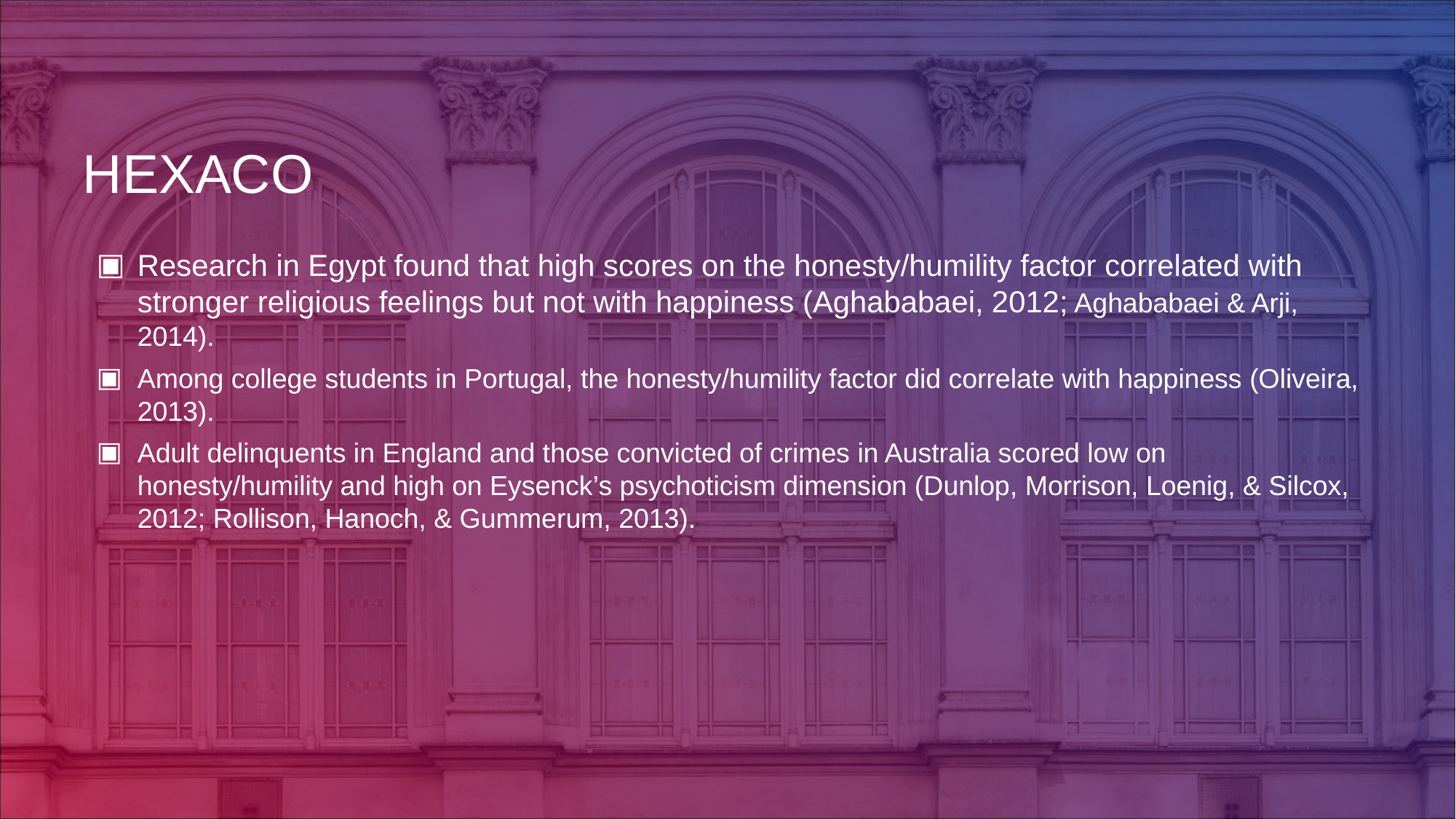

# HEXACO
Research in Egypt found that high scores on the honesty/humility factor correlated with stronger religious feelings but not with happiness (Aghababaei, 2012; Aghababaei & Arji, 2014).
Among college students in Portugal, the honesty/humility factor did correlate with happiness (Oliveira, 2013).
Adult delinquents in England and those convicted of crimes in Australia scored low on honesty/humility and high on Eysenck’s psychoticism dimension (Dunlop, Morrison, Loenig, & Silcox, 2012; Rollison, Hanoch, & Gummerum, 2013).